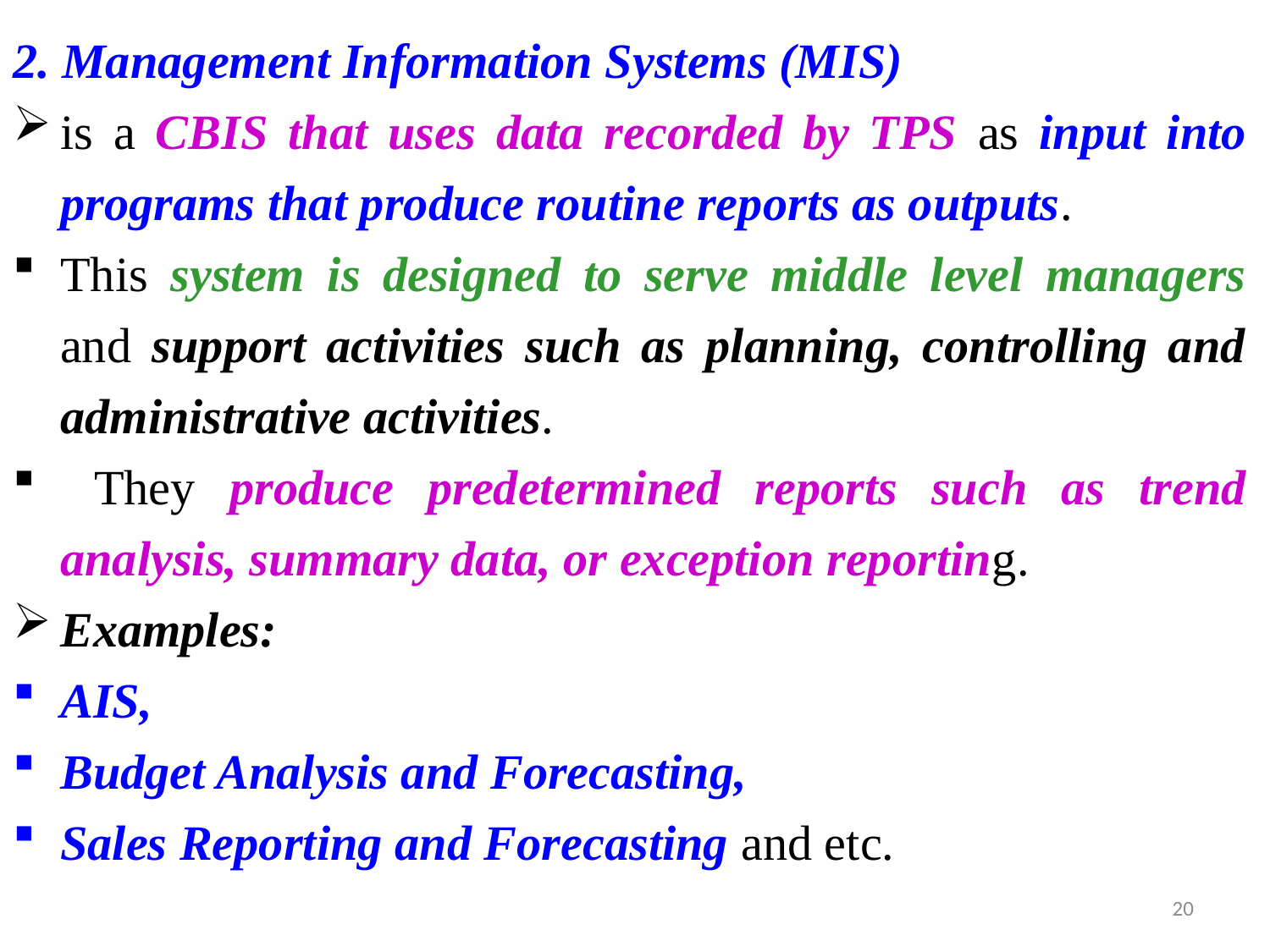

2. Management Information Systems (MIS)
is a CBIS that uses data recorded by TPS as input into programs that produce routine reports as outputs.
This system is designed to serve middle level managers and support activities such as planning, controlling and administrative activities.
 They produce predetermined reports such as trend analysis, summary data, or exception reporting.
Examples:
AIS,
Budget Analysis and Forecasting,
Sales Reporting and Forecasting and etc.
20